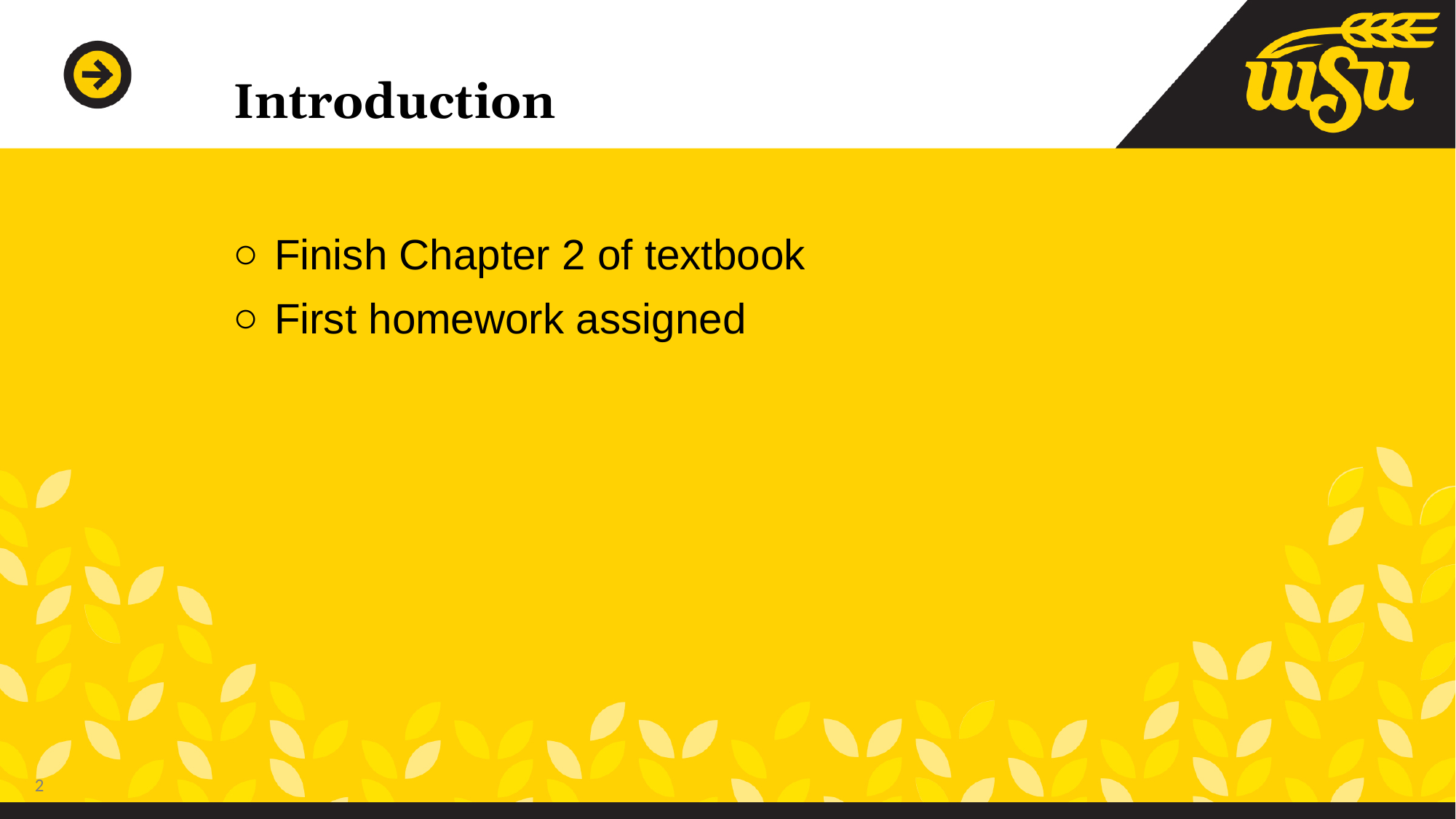

# Introduction
Finish Chapter 2 of textbook
First homework assigned